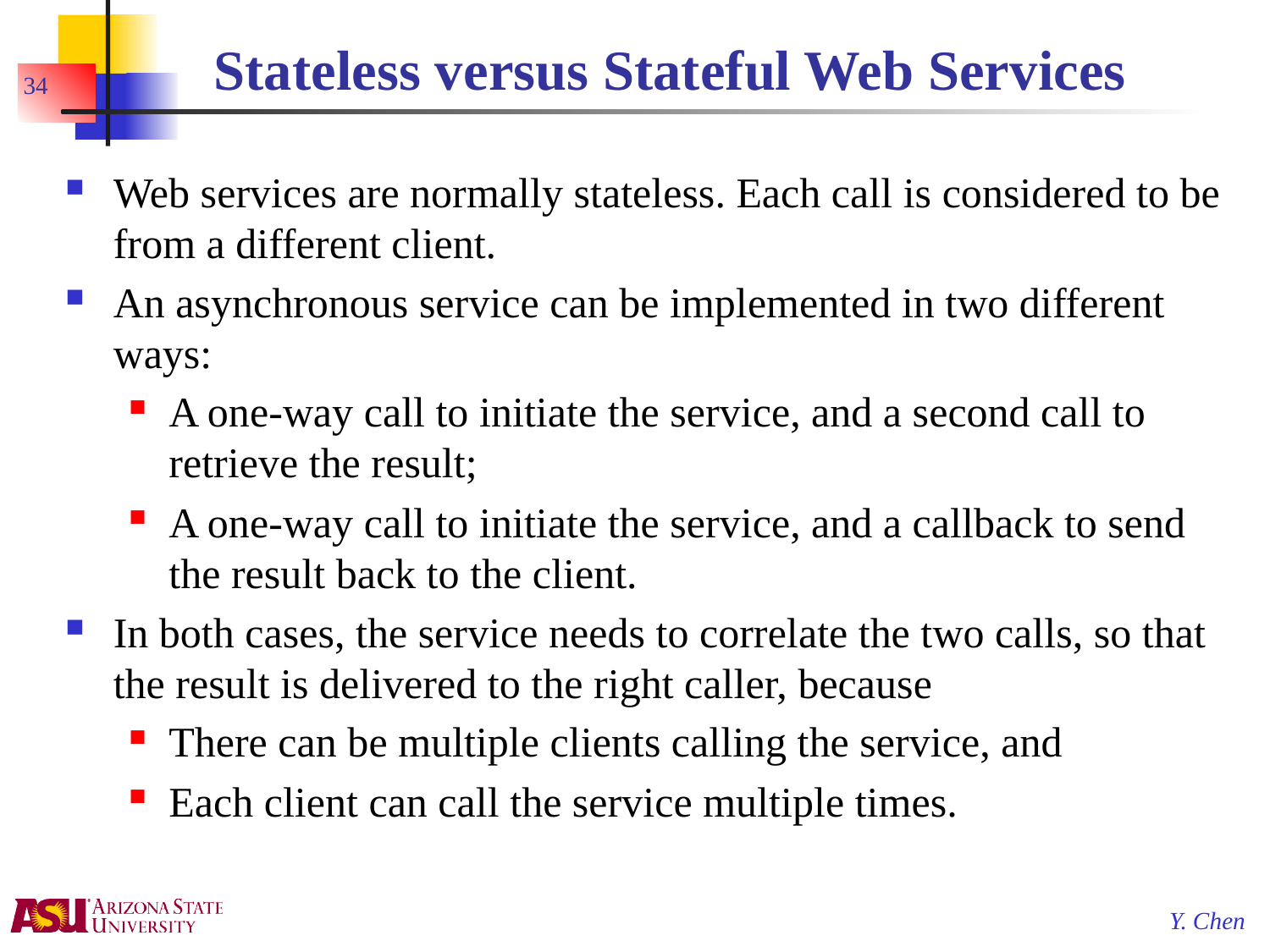

# Stateless versus Stateful Web Services
34
Web services are normally stateless. Each call is considered to be from a different client.
An asynchronous service can be implemented in two different ways:
A one-way call to initiate the service, and a second call to retrieve the result;
A one-way call to initiate the service, and a callback to send the result back to the client.
In both cases, the service needs to correlate the two calls, so that the result is delivered to the right caller, because
There can be multiple clients calling the service, and
Each client can call the service multiple times.